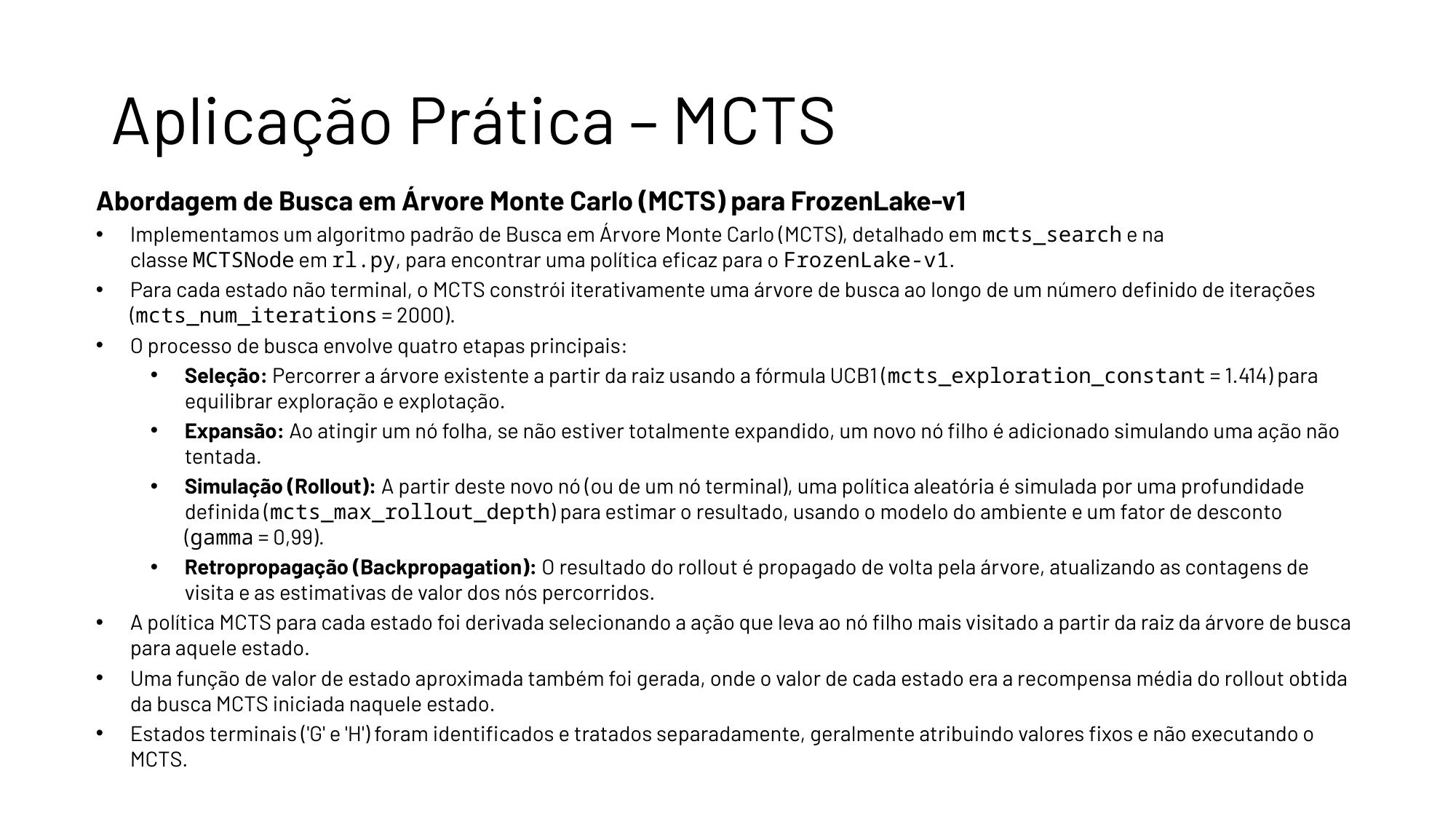

# Aplicação Prática – MCTS
Abordagem de Busca em Árvore Monte Carlo (MCTS) para FrozenLake-v1
Implementamos um algoritmo padrão de Busca em Árvore Monte Carlo (MCTS), detalhado em mcts_search e na classe MCTSNode em rl.py, para encontrar uma política eficaz para o FrozenLake-v1.
Para cada estado não terminal, o MCTS constrói iterativamente uma árvore de busca ao longo de um número definido de iterações (mcts_num_iterations = 2000).
O processo de busca envolve quatro etapas principais:
Seleção: Percorrer a árvore existente a partir da raiz usando a fórmula UCB1 (mcts_exploration_constant = 1.414) para equilibrar exploração e explotação.
Expansão: Ao atingir um nó folha, se não estiver totalmente expandido, um novo nó filho é adicionado simulando uma ação não tentada.
Simulação (Rollout): A partir deste novo nó (ou de um nó terminal), uma política aleatória é simulada por uma profundidade definida (mcts_max_rollout_depth) para estimar o resultado, usando o modelo do ambiente e um fator de desconto (gamma = 0,99).
Retropropagação (Backpropagation): O resultado do rollout é propagado de volta pela árvore, atualizando as contagens de visita e as estimativas de valor dos nós percorridos.
A política MCTS para cada estado foi derivada selecionando a ação que leva ao nó filho mais visitado a partir da raiz da árvore de busca para aquele estado.
Uma função de valor de estado aproximada também foi gerada, onde o valor de cada estado era a recompensa média do rollout obtida da busca MCTS iniciada naquele estado.
Estados terminais ('G' e 'H') foram identificados e tratados separadamente, geralmente atribuindo valores fixos e não executando o MCTS.